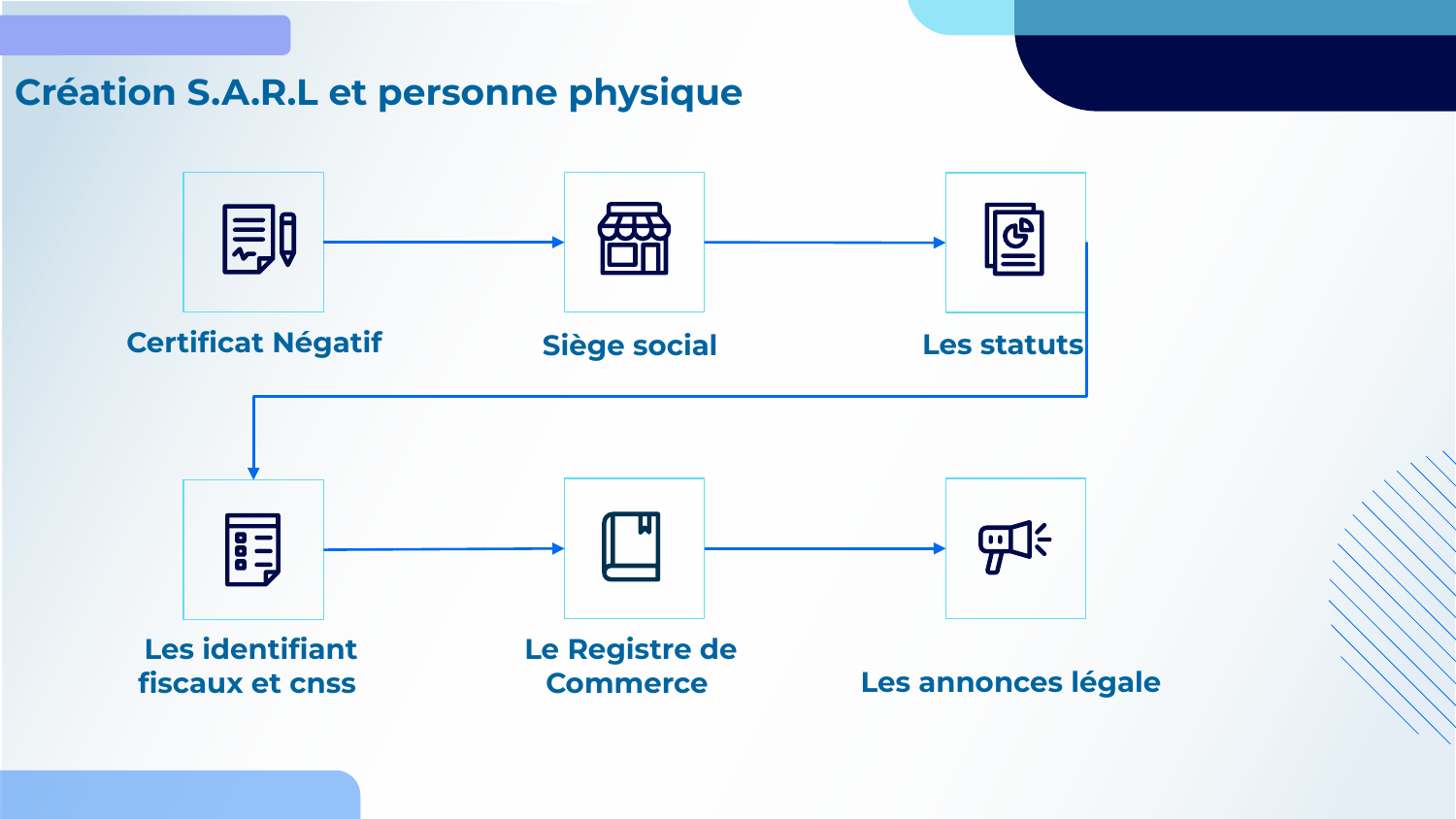

Création S.A.R.L et personne physique

Certificat Négatif
Les statuts
Siège social

Les annonces légale
Les identifiant fiscaux et cnss
Le Registre de Commerce